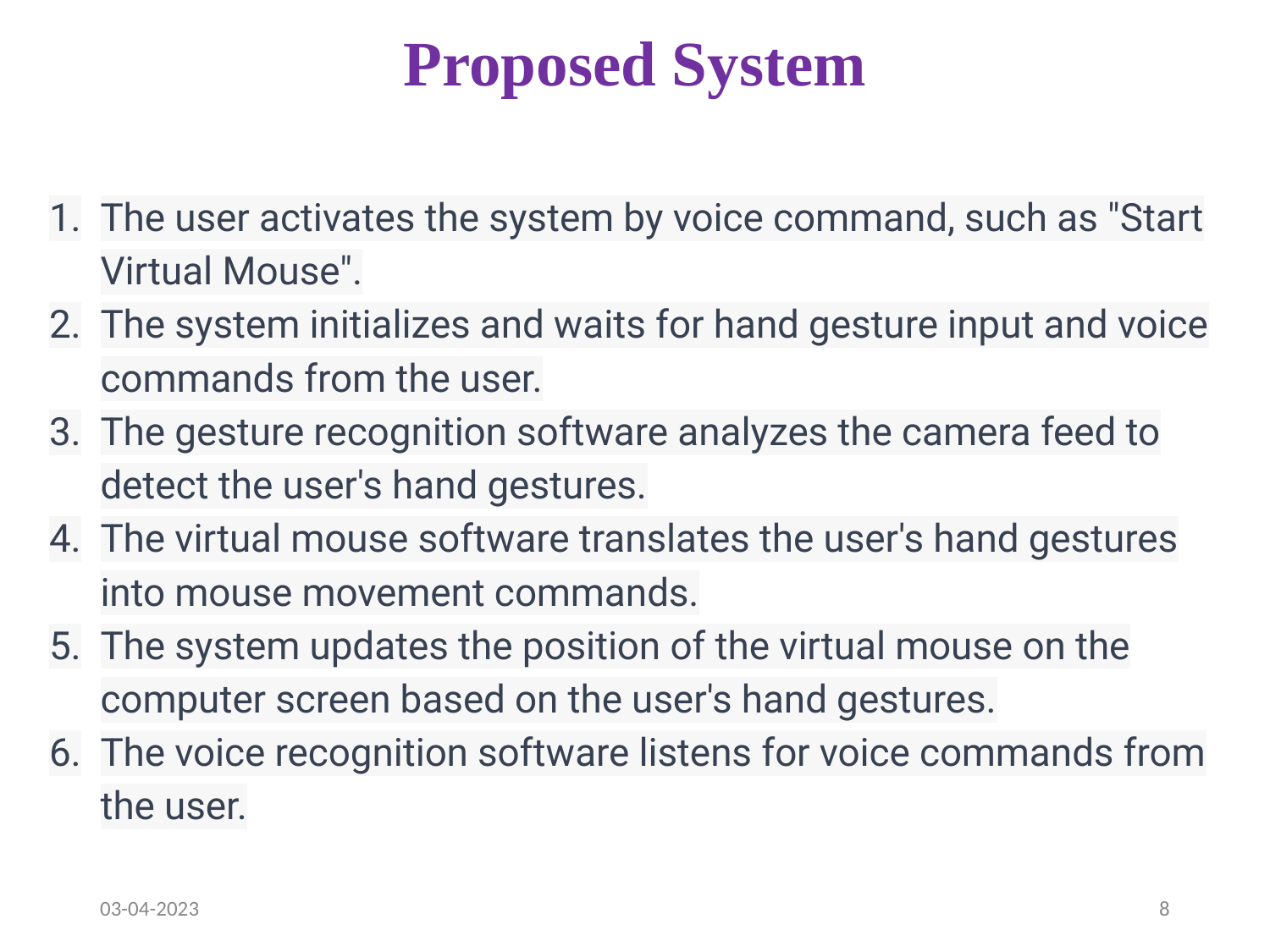

# Proposed System
The user activates the system by voice command, such as "Start Virtual Mouse".
The system initializes and waits for hand gesture input and voice commands from the user.
The gesture recognition software analyzes the camera feed to detect the user's hand gestures.
The virtual mouse software translates the user's hand gestures into mouse movement commands.
The system updates the position of the virtual mouse on the computer screen based on the user's hand gestures.
The voice recognition software listens for voice commands from the user.

03-04-2023
8